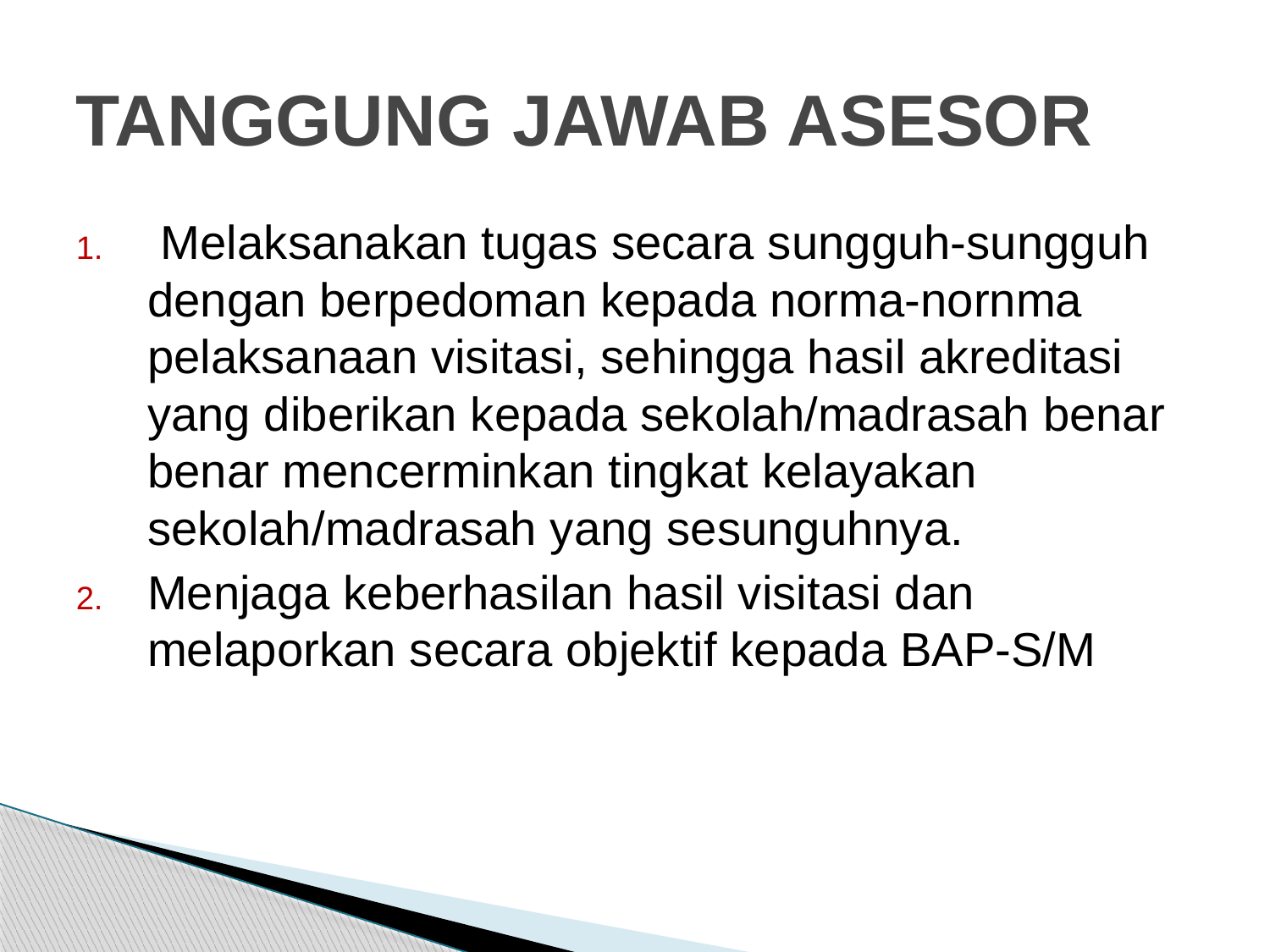

# TANGGUNG JAWAB ASESOR
 Melaksanakan tugas secara sungguh-sungguh dengan berpedoman kepada norma-nornma pelaksanaan visitasi, sehingga hasil akreditasi yang diberikan kepada sekolah/madrasah benar benar mencerminkan tingkat kelayakan sekolah/madrasah yang sesunguhnya.
Menjaga keberhasilan hasil visitasi dan melaporkan secara objektif kepada BAP-S/M